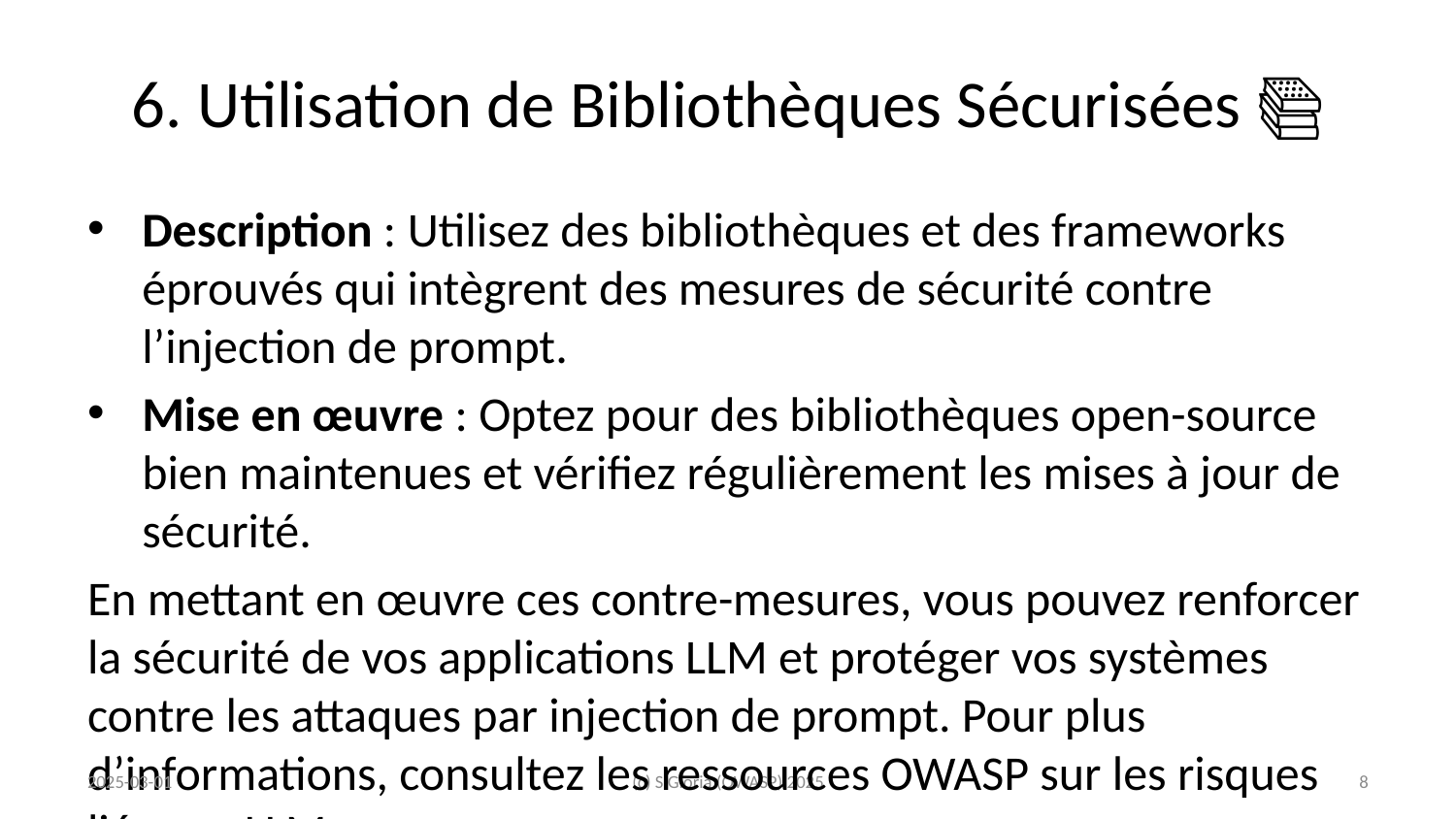

# 6. Utilisation de Bibliothèques Sécurisées 📚
Description : Utilisez des bibliothèques et des frameworks éprouvés qui intègrent des mesures de sécurité contre l’injection de prompt.
Mise en œuvre : Optez pour des bibliothèques open-source bien maintenues et vérifiez régulièrement les mises à jour de sécurité.
En mettant en œuvre ces contre-mesures, vous pouvez renforcer la sécurité de vos applications LLM et protéger vos systèmes contre les attaques par injection de prompt. Pour plus d’informations, consultez les ressources OWASP sur les risques liés aux LLM :
OWASP Top 10 for LLM Applications
OWASP LLM & Generative AI Security Risks
OWASP Cheat Sheet Series
2025-03-01
(c) S.Gioria (OWASP) 2025
8